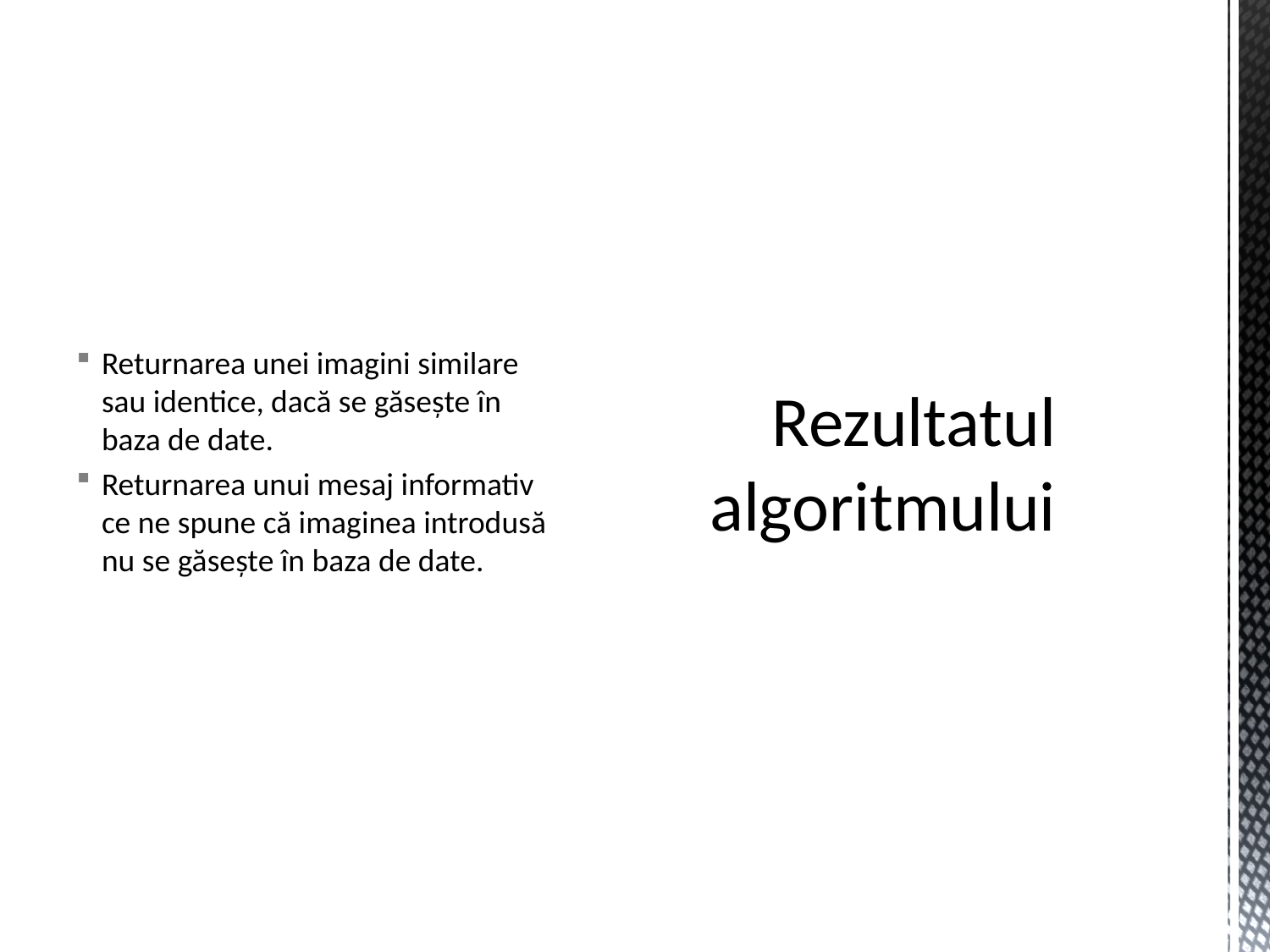

Returnarea unei imagini similare sau identice, dacă se găsește în baza de date.
Returnarea unui mesaj informativ ce ne spune că imaginea introdusă nu se găsește în baza de date.
# Rezultatul algoritmului